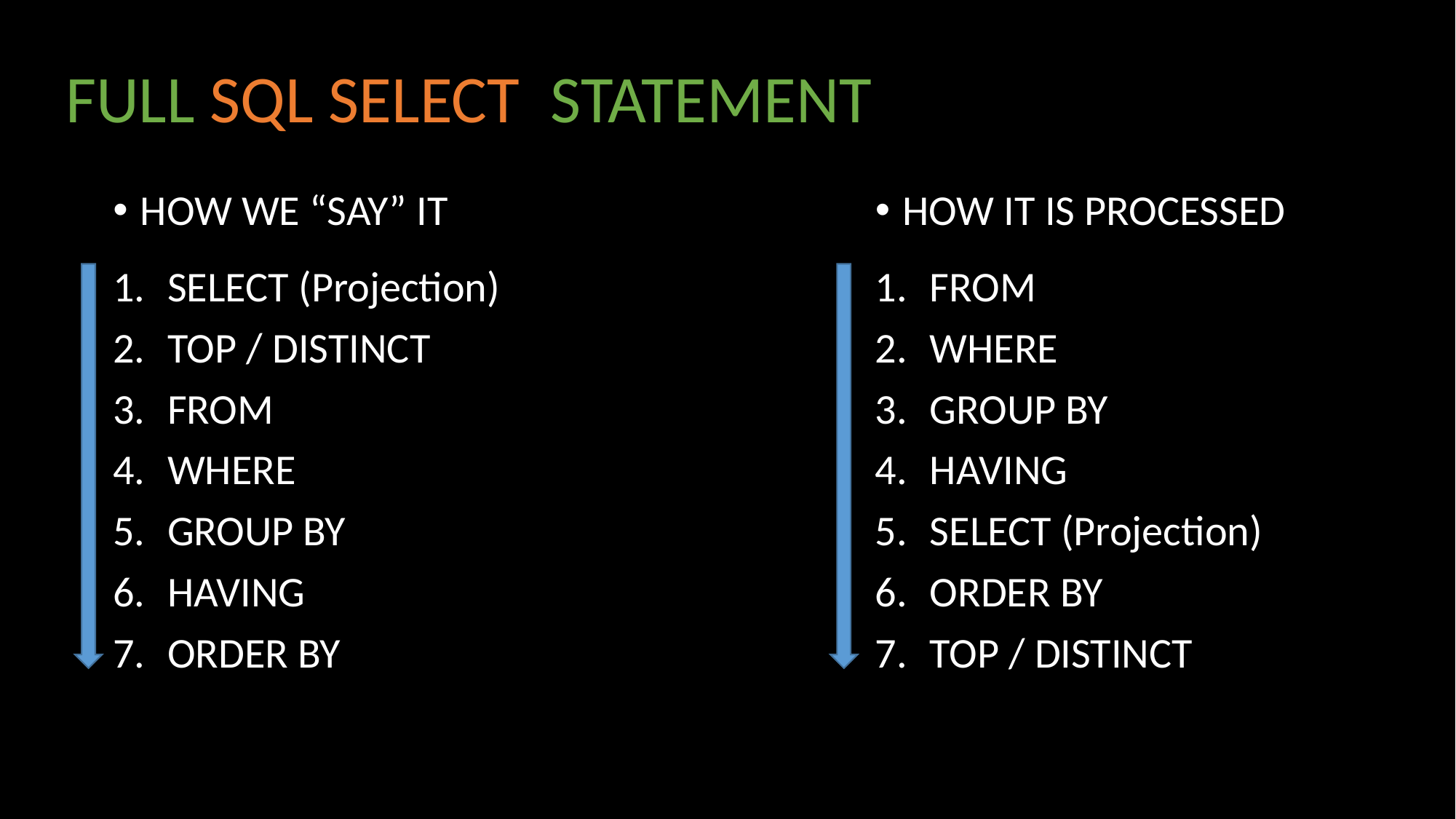

FULL SQL SELECT  STATEMENT
HOW WE “SAY” IT
HOW IT IS PROCESSED
SELECT (Projection)
TOP / DISTINCT
FROM
WHERE
GROUP BY
HAVING
ORDER BY
FROM
WHERE
GROUP BY
HAVING
SELECT (Projection)
ORDER BY
TOP / DISTINCT